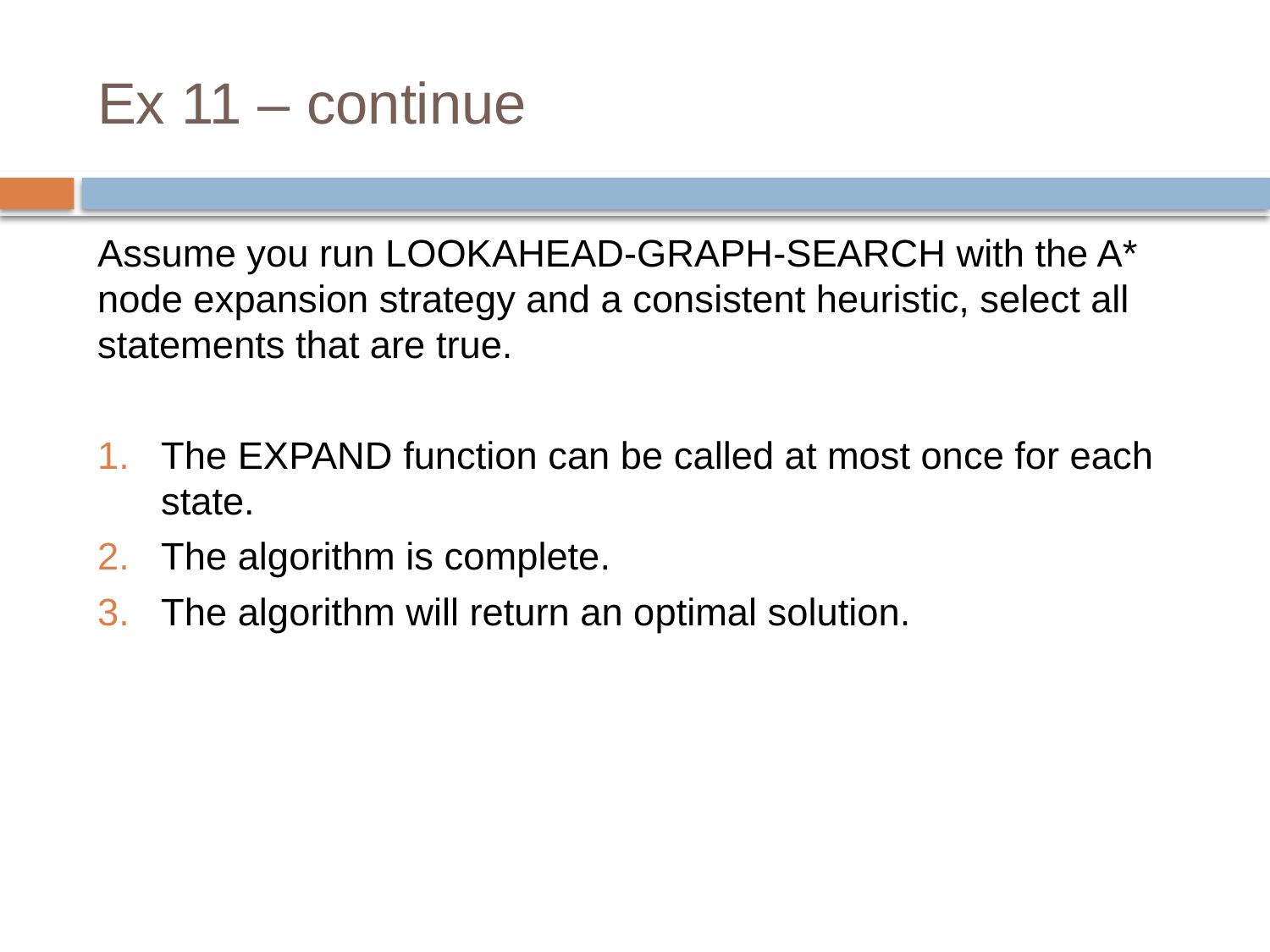

# Ex 11 – continue
Assume you run LOOKAHEAD-GRAPH-SEARCH with the A* node expansion strategy and a consistent heuristic, select all statements that are true.

The EXPAND function can be called at most once for each state.
The algorithm is complete.
The algorithm will return an optimal solution.